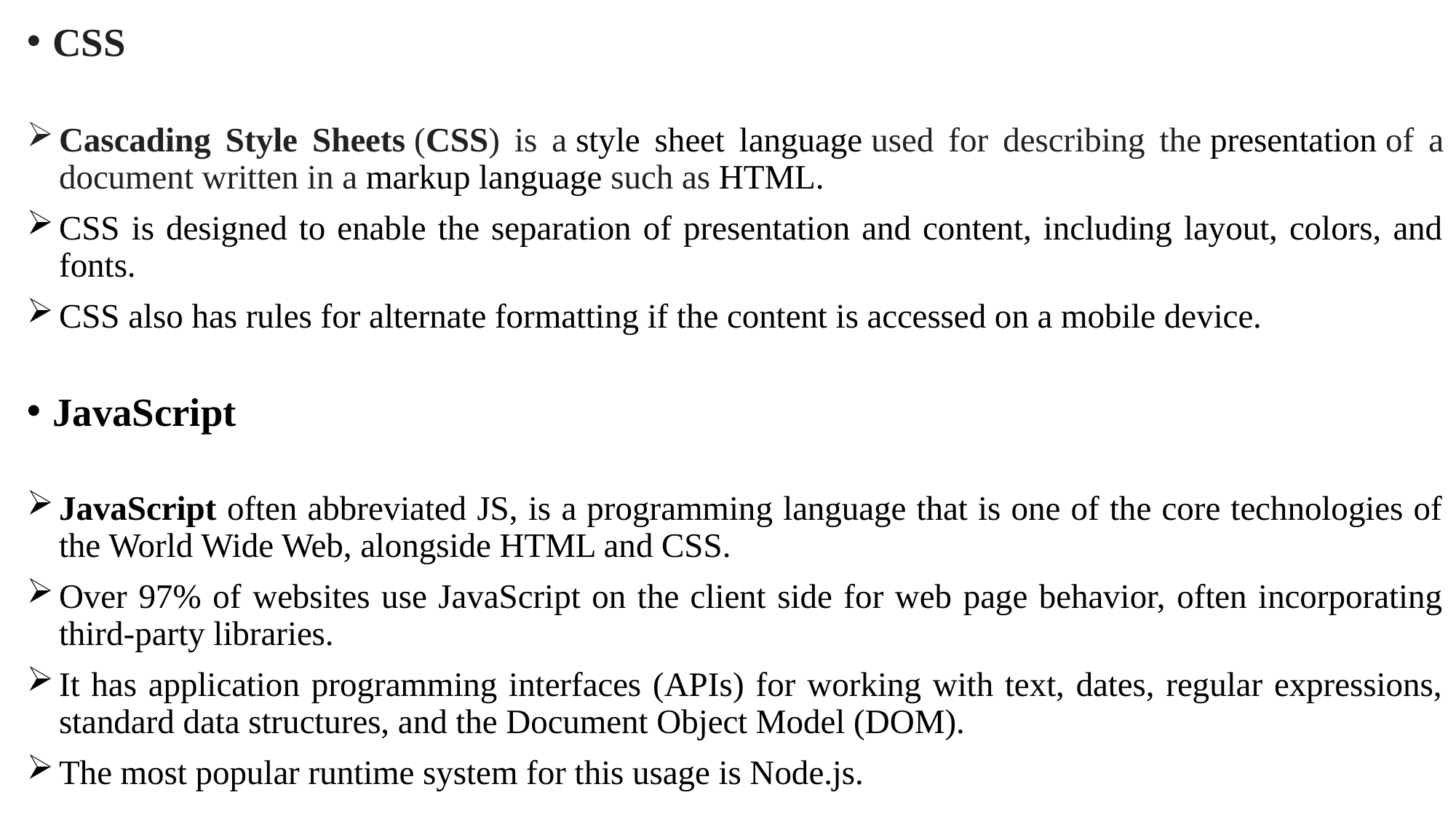

CSS

Cascading Style Sheets (CSS) is a style sheet language used for describing the presentation of a document written in a markup language such as HTML.
CSS is designed to enable the separation of presentation and content, including layout, colors, and fonts.
CSS also has rules for alternate formatting if the content is accessed on a mobile device.

JavaScript

JavaScript often abbreviated JS, is a programming language that is one of the core technologies of the World Wide Web, alongside HTML and CSS.
Over 97% of websites use JavaScript on the client side for web page behavior, often incorporating third-party libraries.
It has application programming interfaces (APIs) for working with text, dates, regular expressions, standard data structures, and the Document Object Model (DOM).
The most popular runtime system for this usage is Node.js.